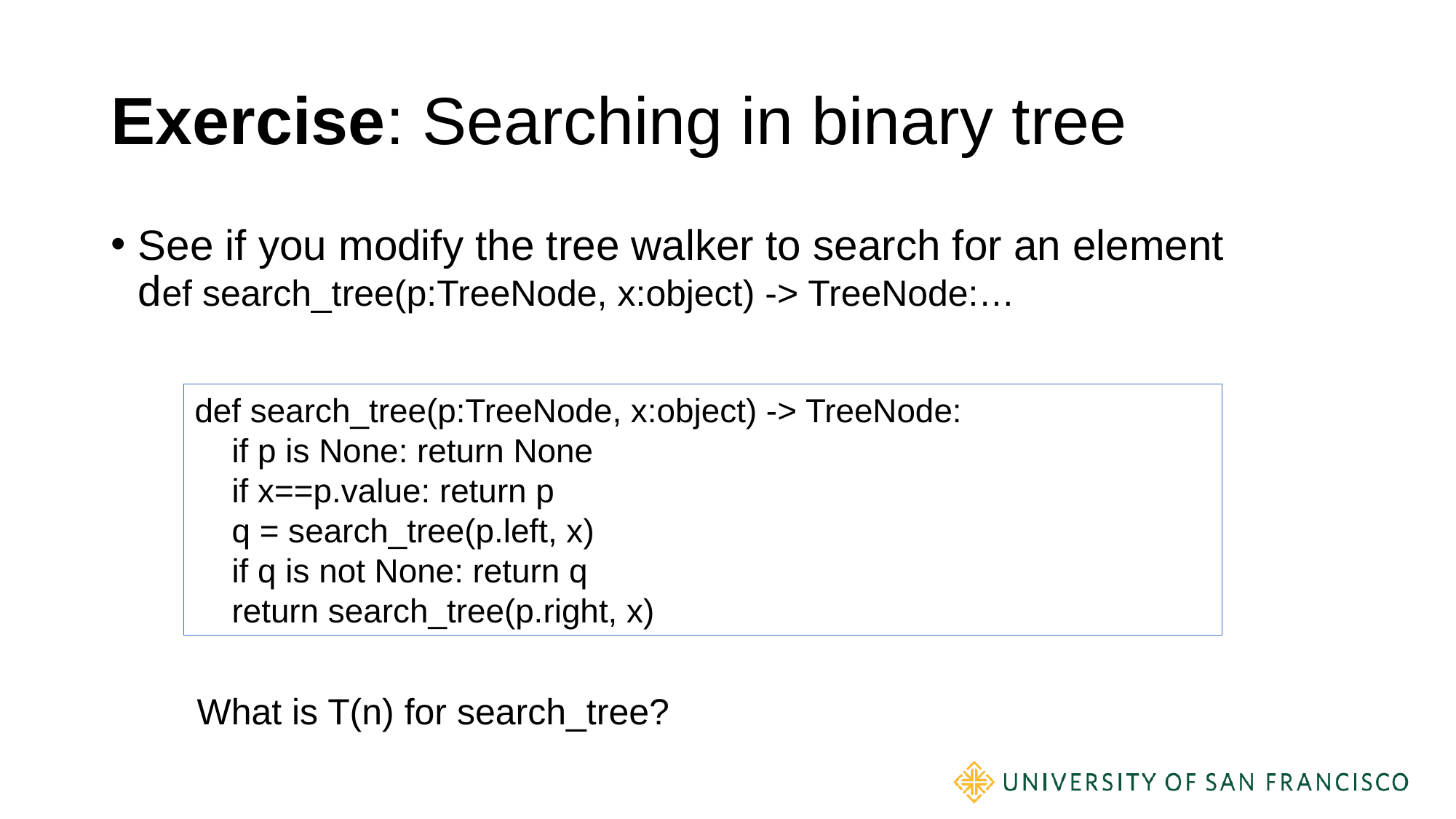

# Exercise: Searching in binary tree
See if you modify the tree walker to search for an element
def search_tree(p:TreeNode, x:object) -> TreeNode:…

def search_tree(p:TreeNode, x:object) -> TreeNode:
    if p is None: return None
    if x==p.value: return p
    q = search_tree(p.left, x)
    if q is not None: return q
    return search_tree(p.right, x)
What is T(n) for search_tree?